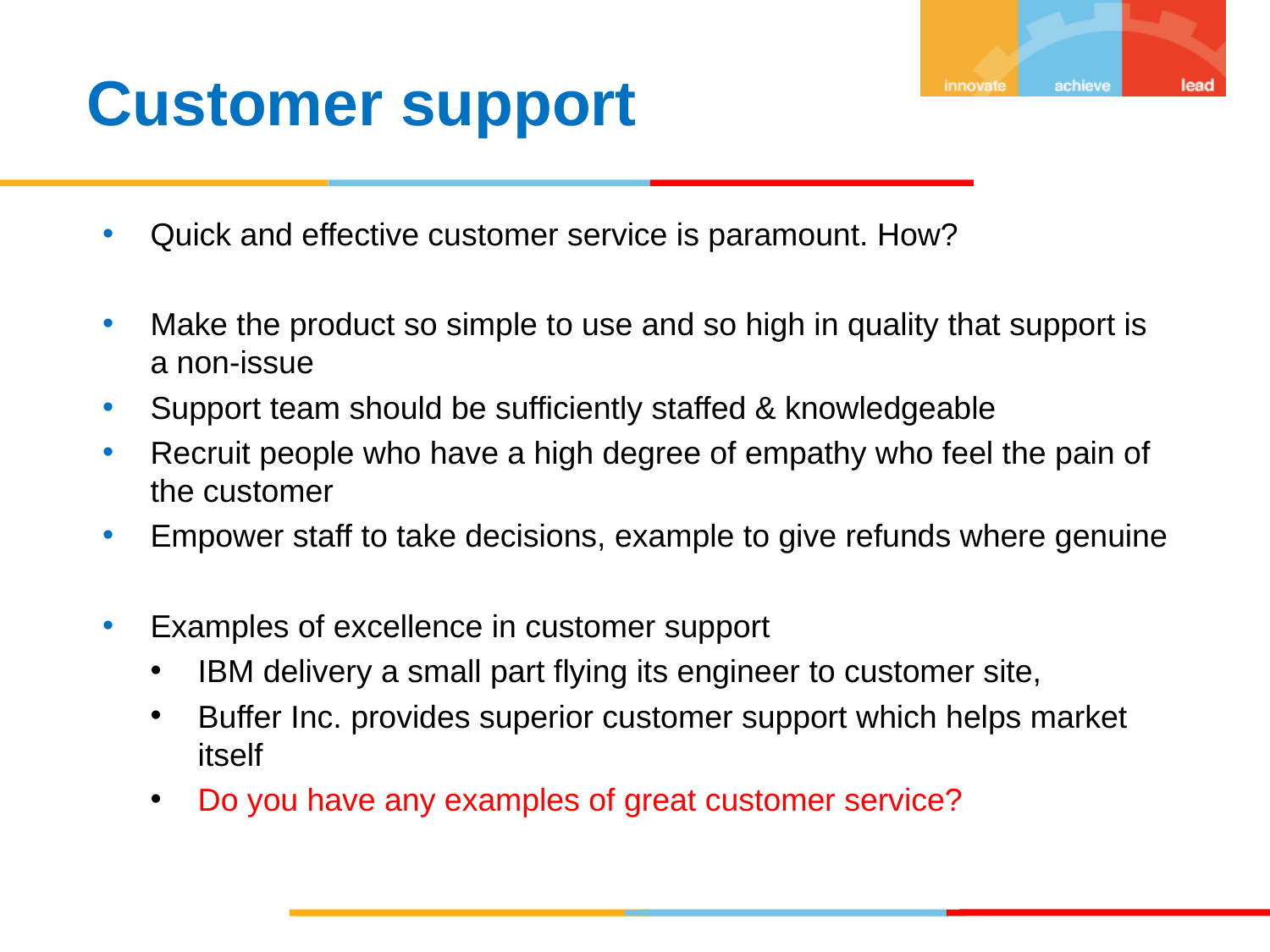

Customer support
Quick and effective customer service is paramount. How?

Make the product so simple to use and so high in quality that support is a non-issue
Support team should be sufficiently staffed & knowledgeable
Recruit people who have a high degree of empathy who feel the pain of the customer
Empower staff to take decisions, example to give refunds where genuine

Examples of excellence in customer support
IBM delivery a small part flying its engineer to customer site,
Buffer Inc. provides superior customer support which helps market itself
Do you have any examples of great customer service?